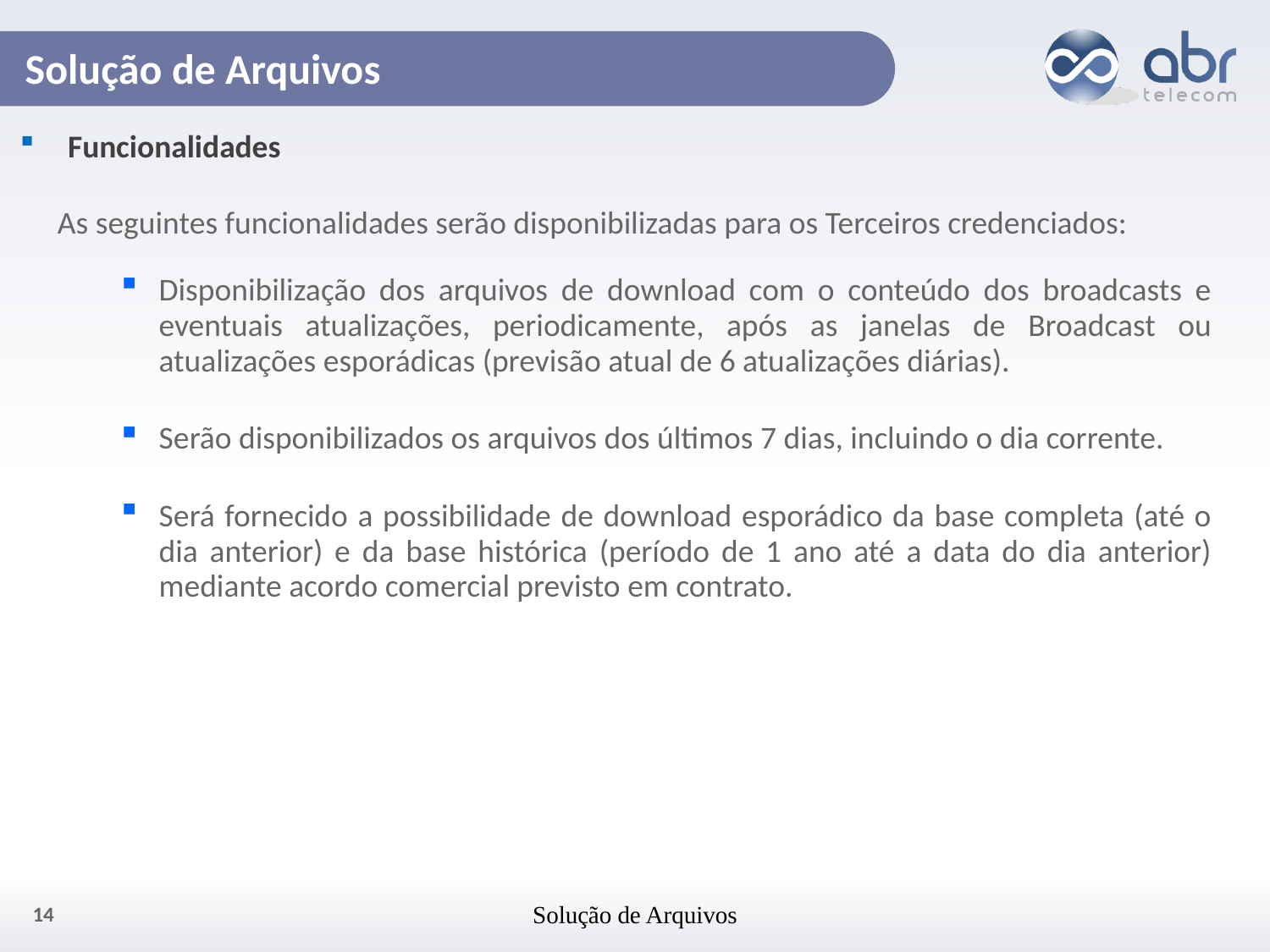

# Solução de Arquivos
Funcionalidades
As seguintes funcionalidades serão disponibilizadas para os Terceiros credenciados:
Disponibilização dos arquivos de download com o conteúdo dos broadcasts e eventuais atualizações, periodicamente, após as janelas de Broadcast ou atualizações esporádicas (previsão atual de 6 atualizações diárias).
Serão disponibilizados os arquivos dos últimos 7 dias, incluindo o dia corrente.
Será fornecido a possibilidade de download esporádico da base completa (até o dia anterior) e da base histórica (período de 1 ano até a data do dia anterior) mediante acordo comercial previsto em contrato.

14
Solução de Arquivos